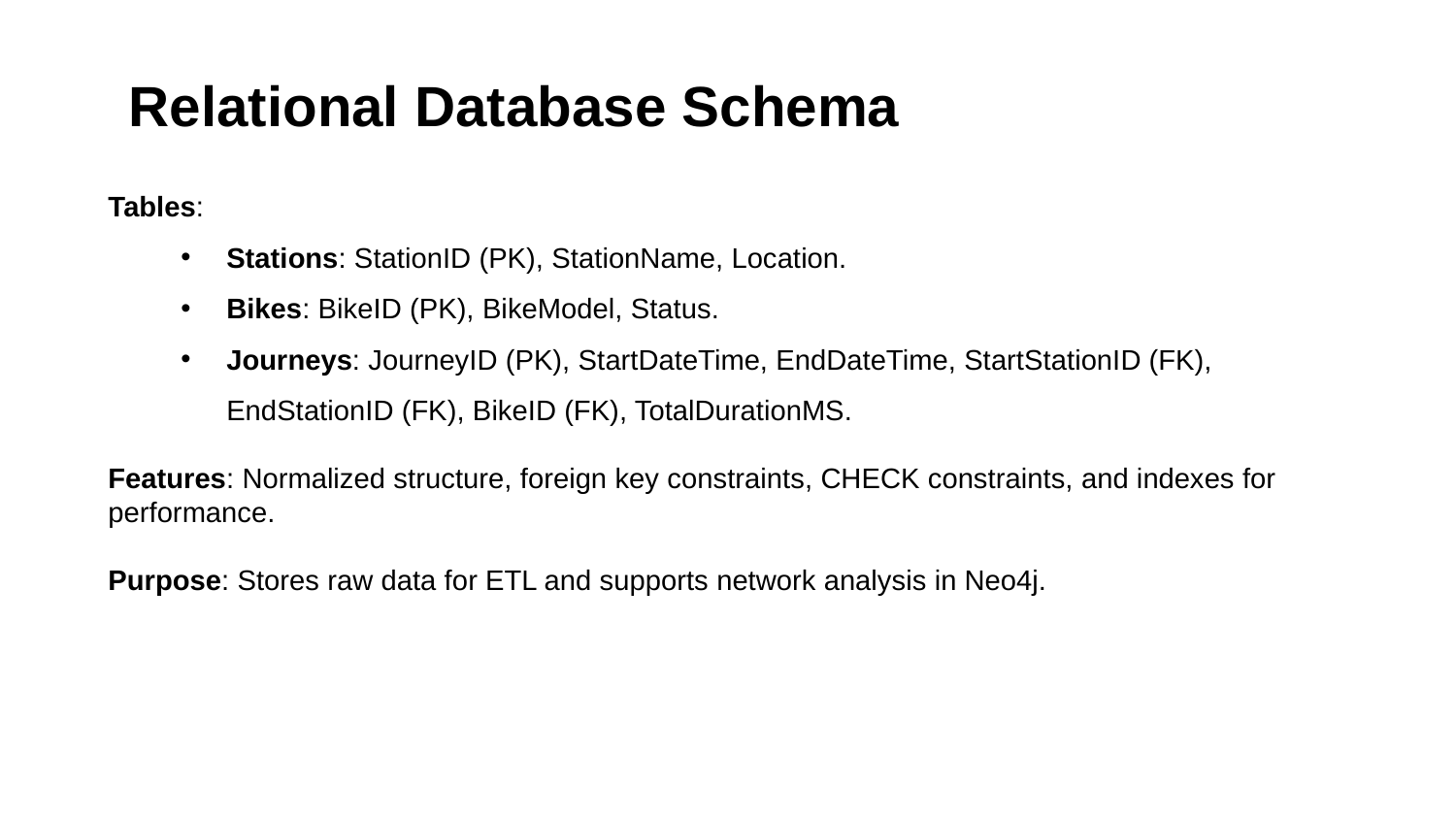

Relational Database Schema
Tables:
Stations: StationID (PK), StationName, Location.
Bikes: BikeID (PK), BikeModel, Status.
Journeys: JourneyID (PK), StartDateTime, EndDateTime, StartStationID (FK), EndStationID (FK), BikeID (FK), TotalDurationMS.

Features: Normalized structure, foreign key constraints, CHECK constraints, and indexes for performance.

Purpose: Stores raw data for ETL and supports network analysis in Neo4j.